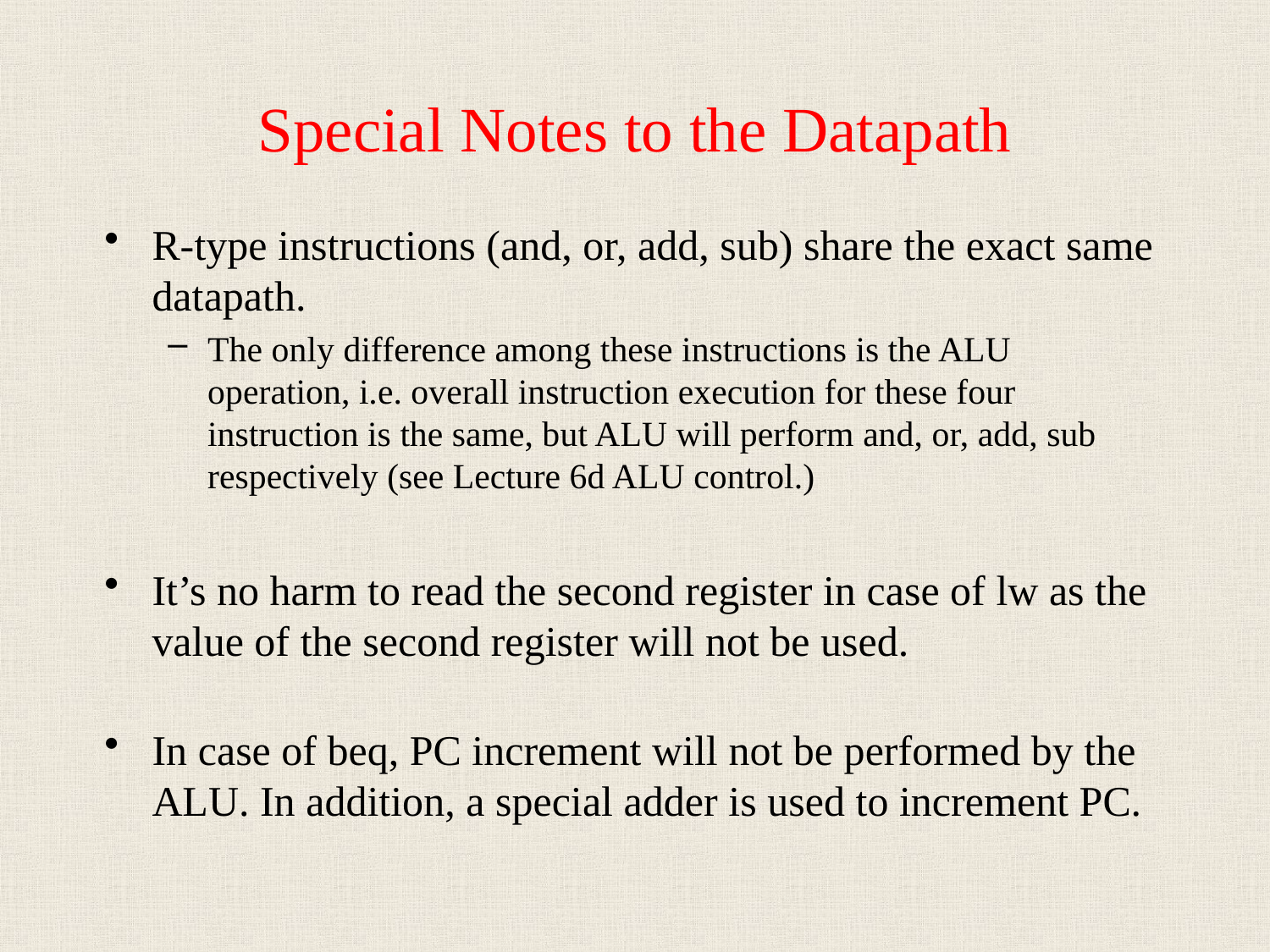

# Special Notes to the Datapath
R-type instructions (and, or, add, sub) share the exact same datapath.
The only difference among these instructions is the ALU operation, i.e. overall instruction execution for these four instruction is the same, but ALU will perform and, or, add, sub respectively (see Lecture 6d ALU control.)

It’s no harm to read the second register in case of lw as the value of the second register will not be used.

In case of beq, PC increment will not be performed by the ALU. In addition, a special adder is used to increment PC.